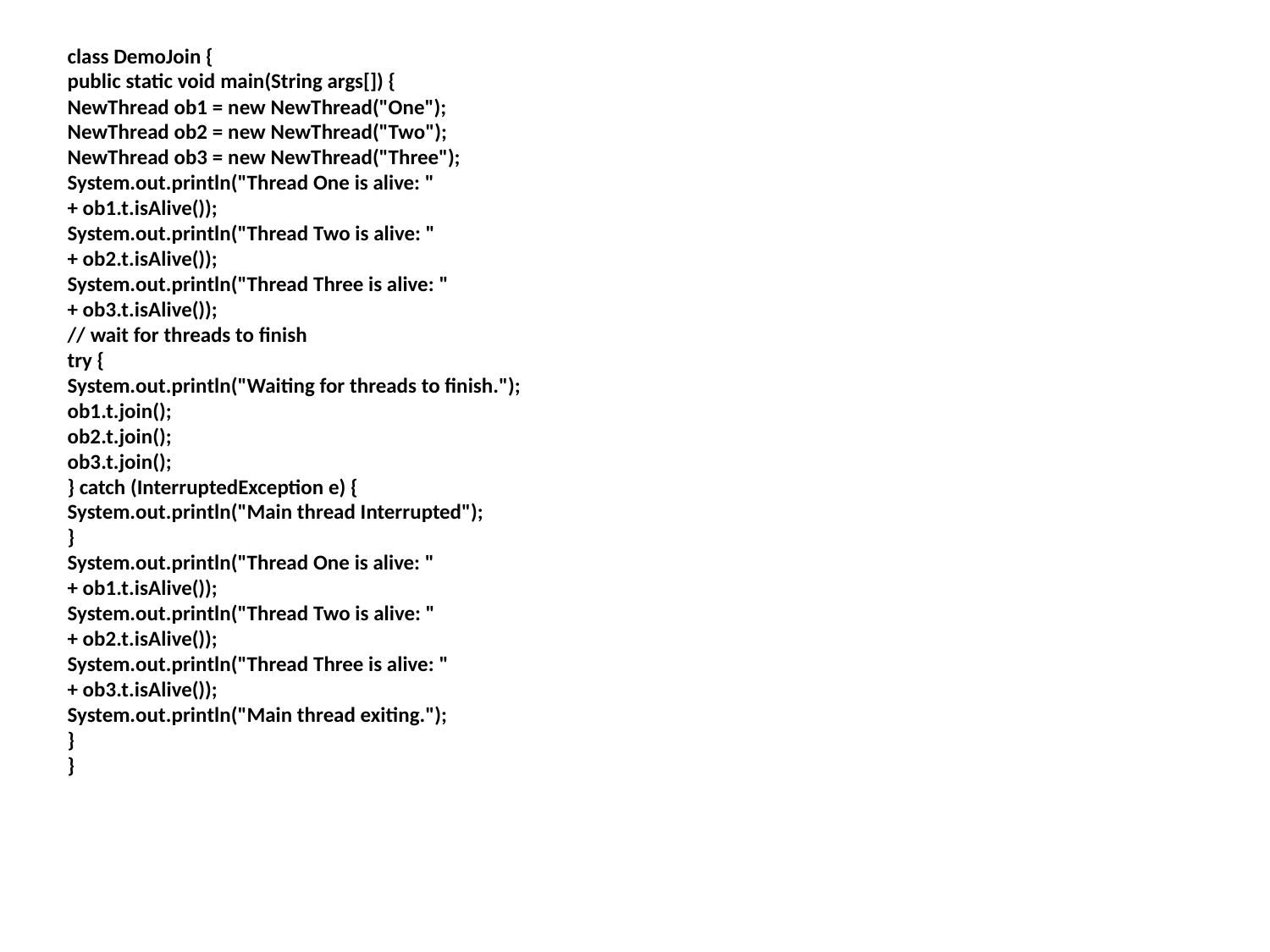

class DemoJoin {
public static void main(String args[]) {
NewThread ob1 = new NewThread("One");
NewThread ob2 = new NewThread("Two");
NewThread ob3 = new NewThread("Three");
System.out.println("Thread One is alive: "
+ ob1.t.isAlive());
System.out.println("Thread Two is alive: "
+ ob2.t.isAlive());
System.out.println("Thread Three is alive: "
+ ob3.t.isAlive());
// wait for threads to finish
try {
System.out.println("Waiting for threads to finish.");
ob1.t.join();
ob2.t.join();
ob3.t.join();
} catch (InterruptedException e) {
System.out.println("Main thread Interrupted");
}
System.out.println("Thread One is alive: "
+ ob1.t.isAlive());
System.out.println("Thread Two is alive: "
+ ob2.t.isAlive());
System.out.println("Thread Three is alive: "
+ ob3.t.isAlive());
System.out.println("Main thread exiting.");
}
}